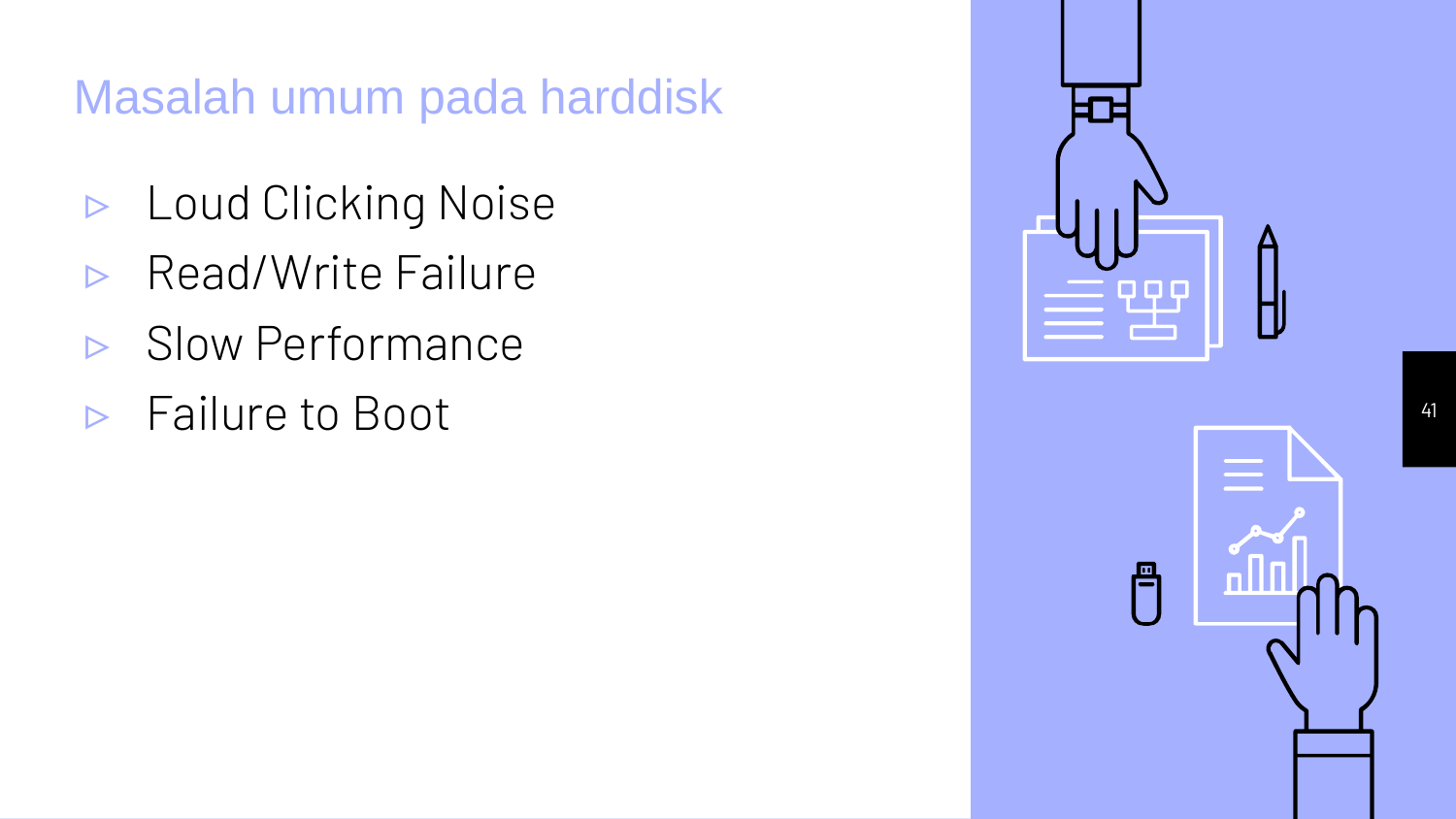

# Masalah umum pada harddisk
Loud Clicking Noise
Read/Write Failure
Slow Performance
Failure to Boot

41